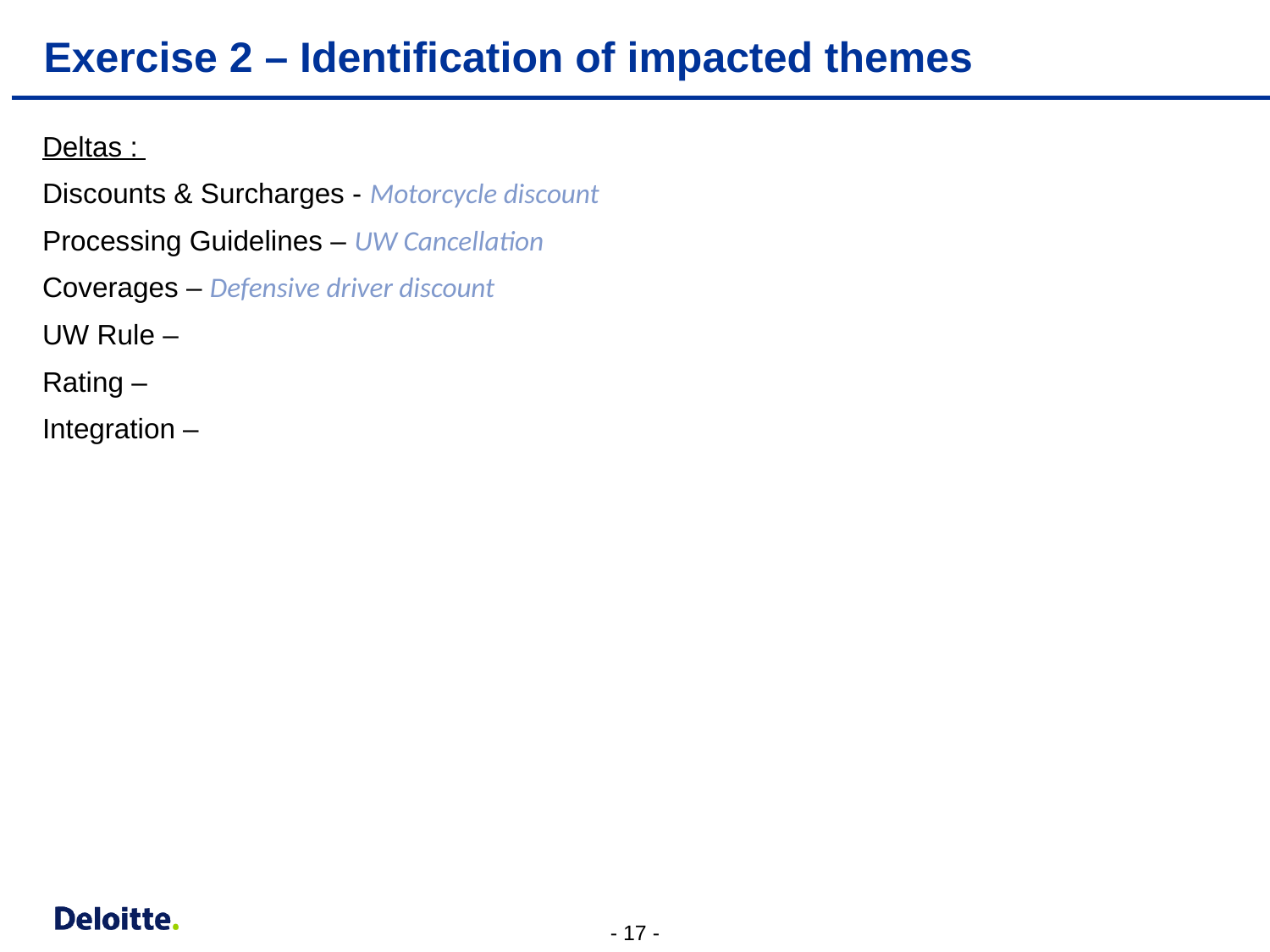

# Exercise 2 – Identification of impacted themes

Deltas :
Discounts & Surcharges - Motorcycle discount
Processing Guidelines – UW Cancellation
Coverages – Defensive driver discount
UW Rule –
Rating –
Integration –